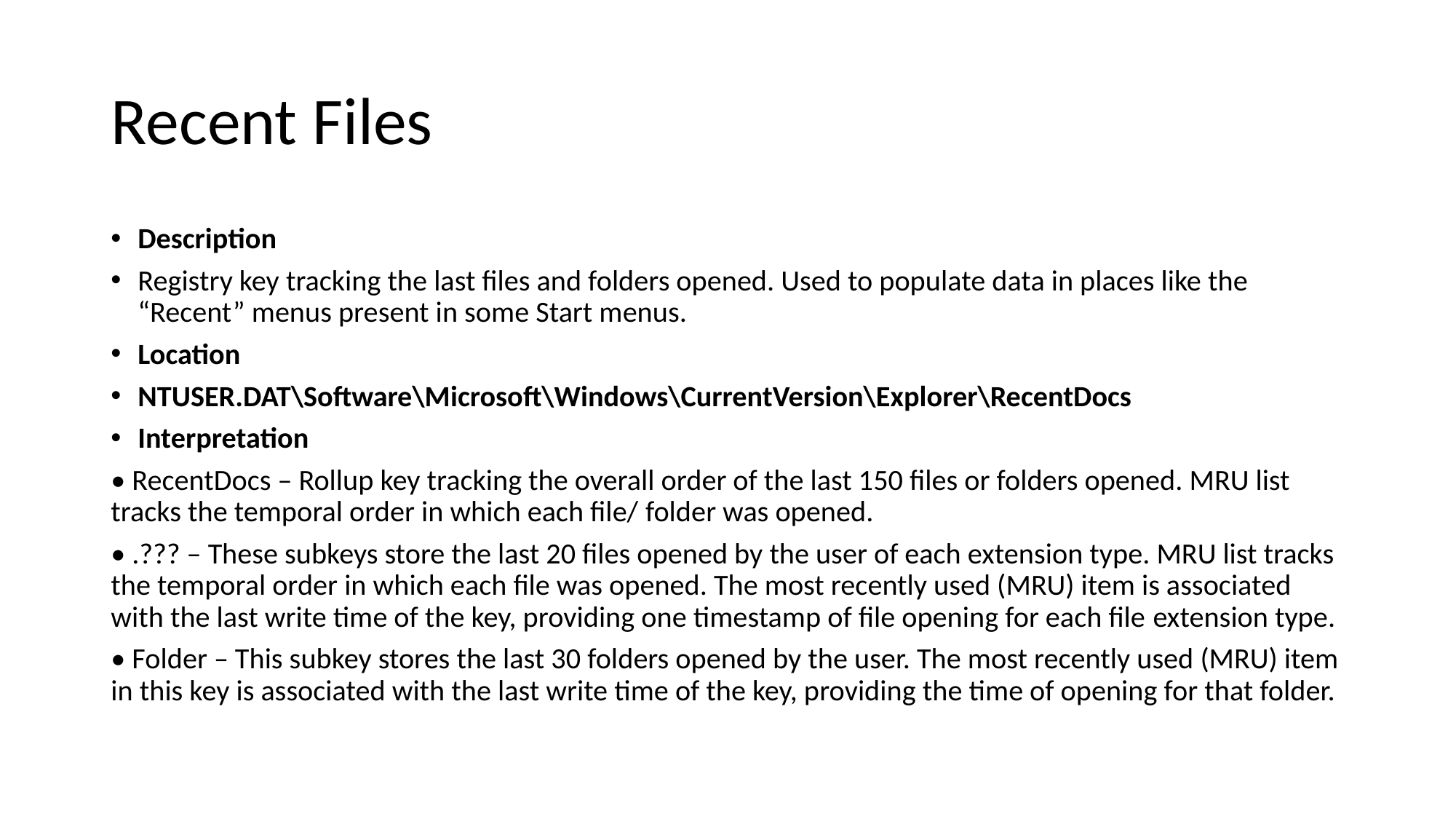

# Recent Files
Description
Registry key tracking the last files and folders opened. Used to populate data in places like the “Recent” menus present in some Start menus.
Location
NTUSER.DAT\Software\Microsoft\Windows\CurrentVersion\Explorer\RecentDocs
Interpretation
• RecentDocs – Rollup key tracking the overall order of the last 150 files or folders opened. MRU list tracks the temporal order in which each file/ folder was opened.
• .??? – These subkeys store the last 20 files opened by the user of each extension type. MRU list tracks the temporal order in which each file was opened. The most recently used (MRU) item is associated with the last write time of the key, providing one timestamp of file opening for each file extension type.
• Folder – This subkey stores the last 30 folders opened by the user. The most recently used (MRU) item in this key is associated with the last write time of the key, providing the time of opening for that folder.